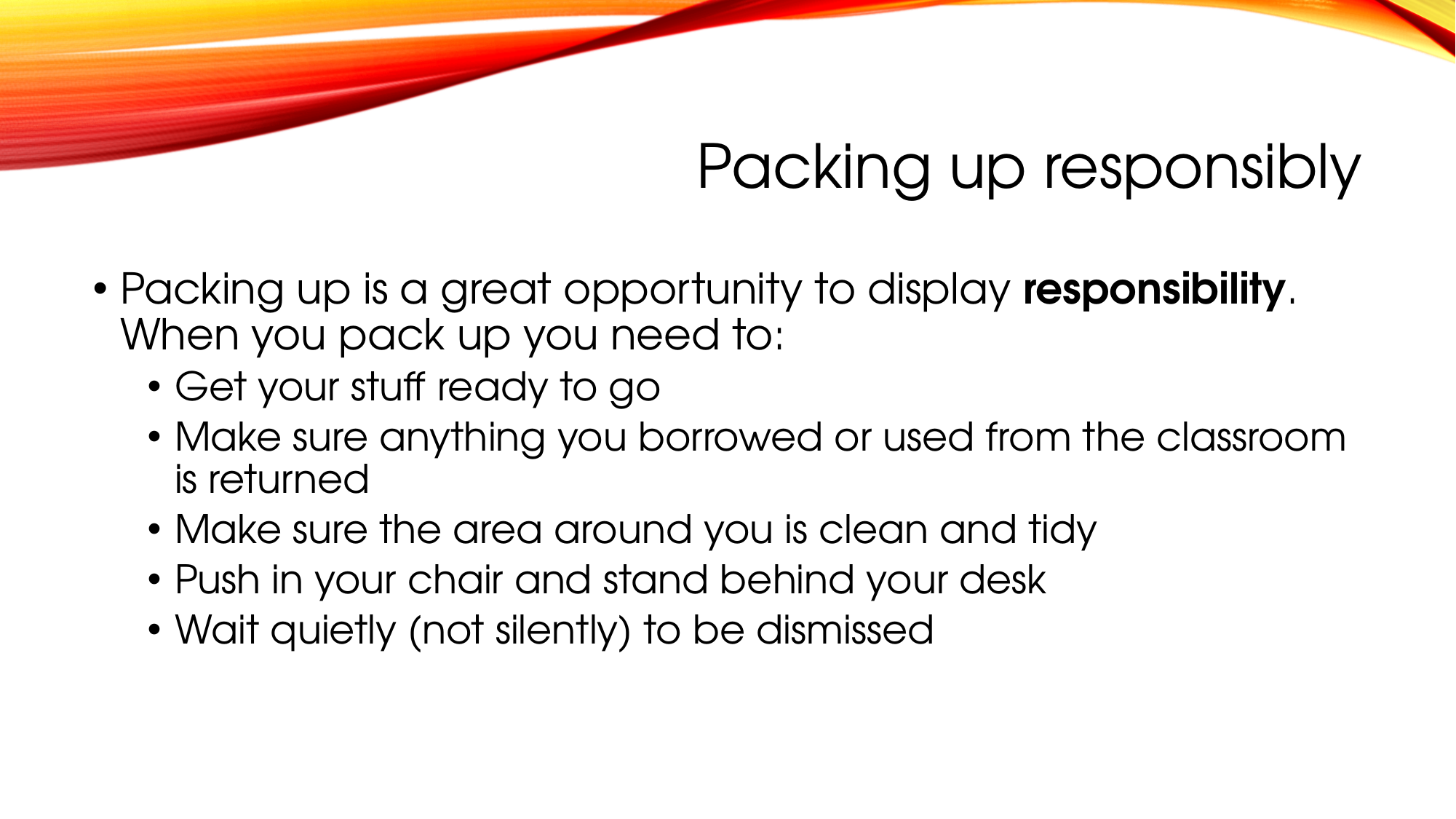

# Packing up responsibly
Packing up is a great opportunity to display responsibility. When you pack up you need to:
Get your stuff ready to go
Make sure anything you borrowed or used from the classroom is returned
Make sure the area around you is clean and tidy
Push in your chair and stand behind your desk
Wait quietly (not silently) to be dismissed